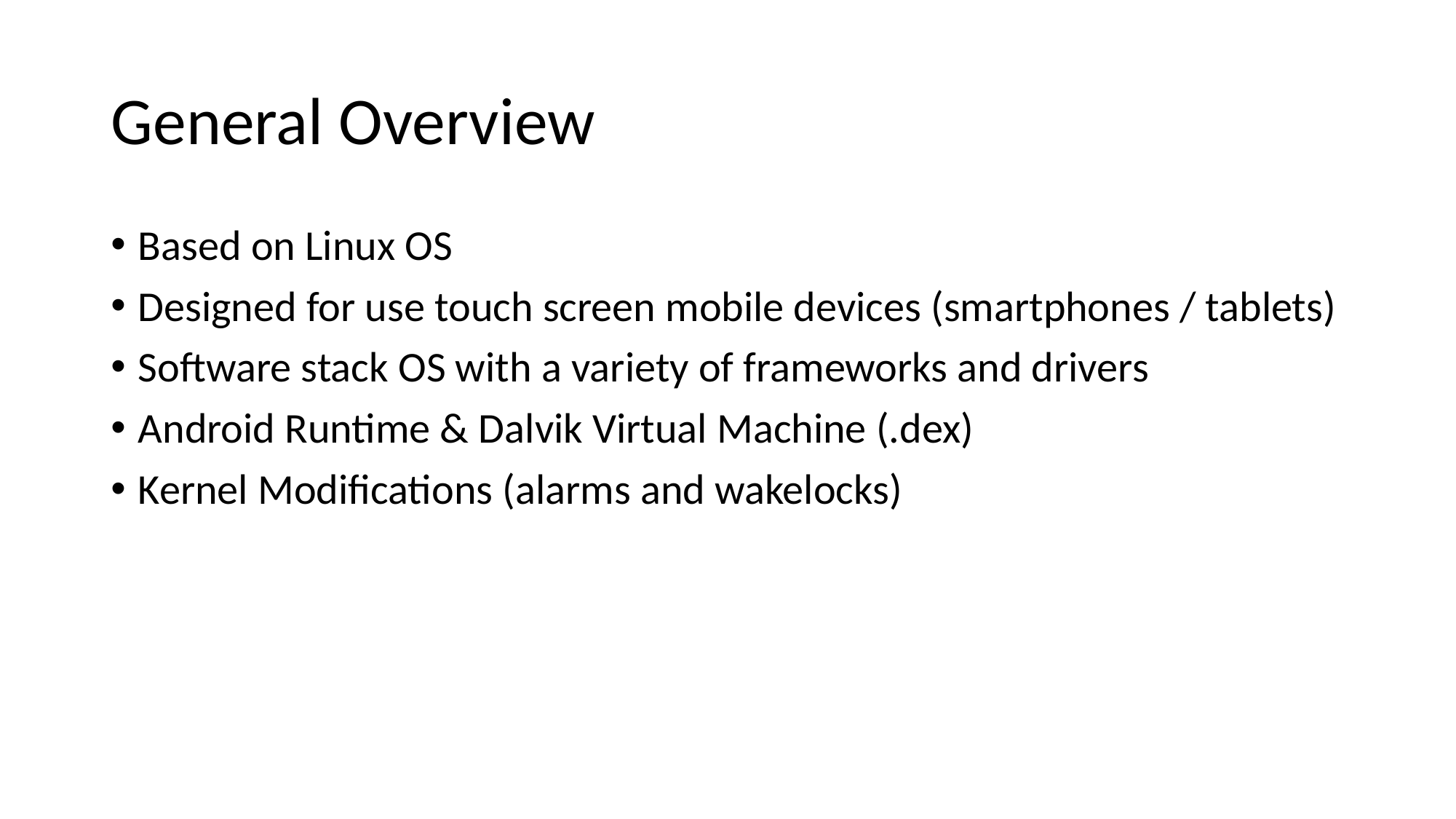

# General Overview
Based on Linux OS
Designed for use touch screen mobile devices (smartphones / tablets)
Software stack OS with a variety of frameworks and drivers
Android Runtime & Dalvik Virtual Machine (.dex)
Kernel Modifications (alarms and wakelocks)